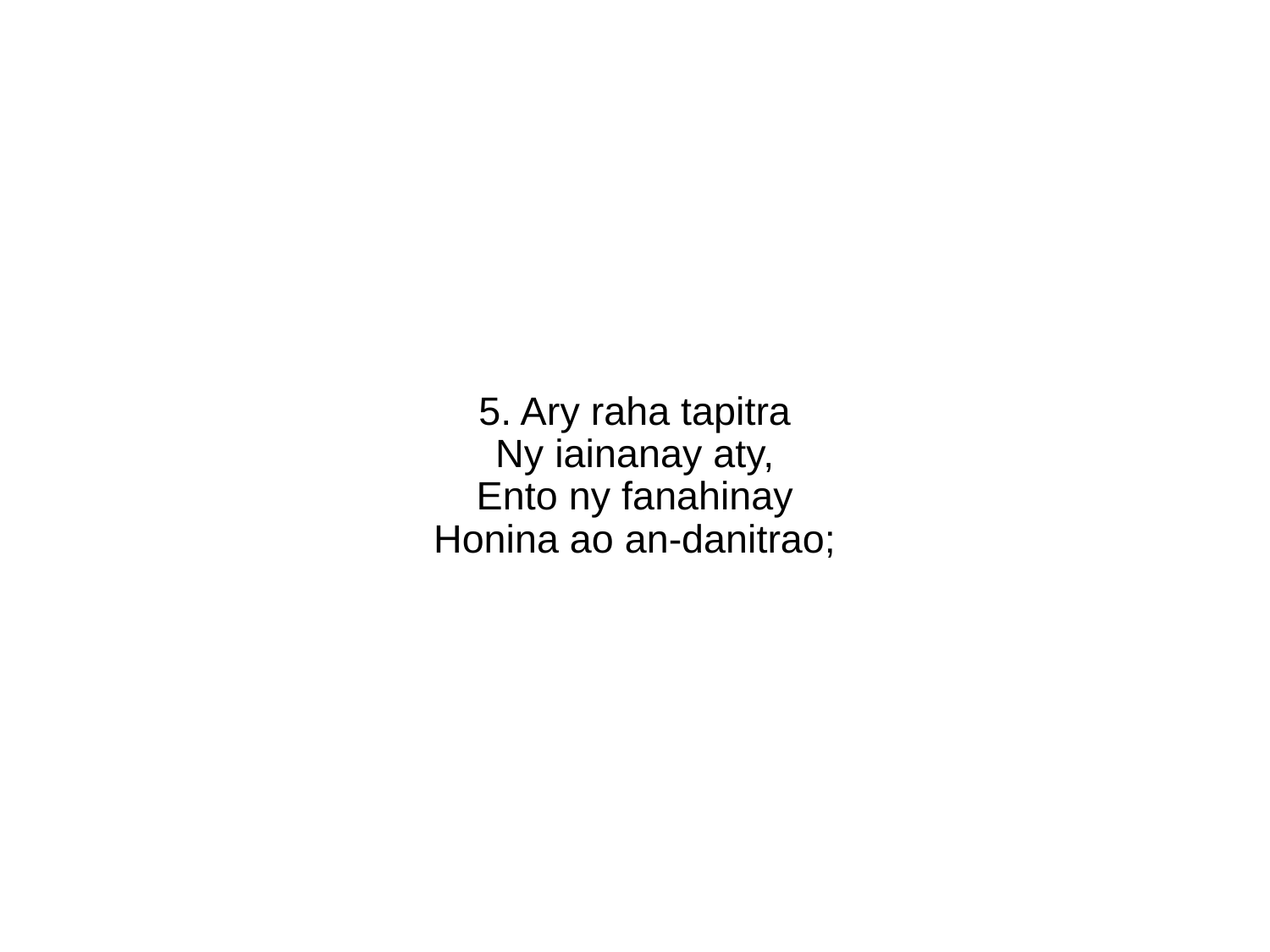

5. Ary raha tapitra
Ny iainanay aty,
Ento ny fanahinay
Honina ao an-danitrao;